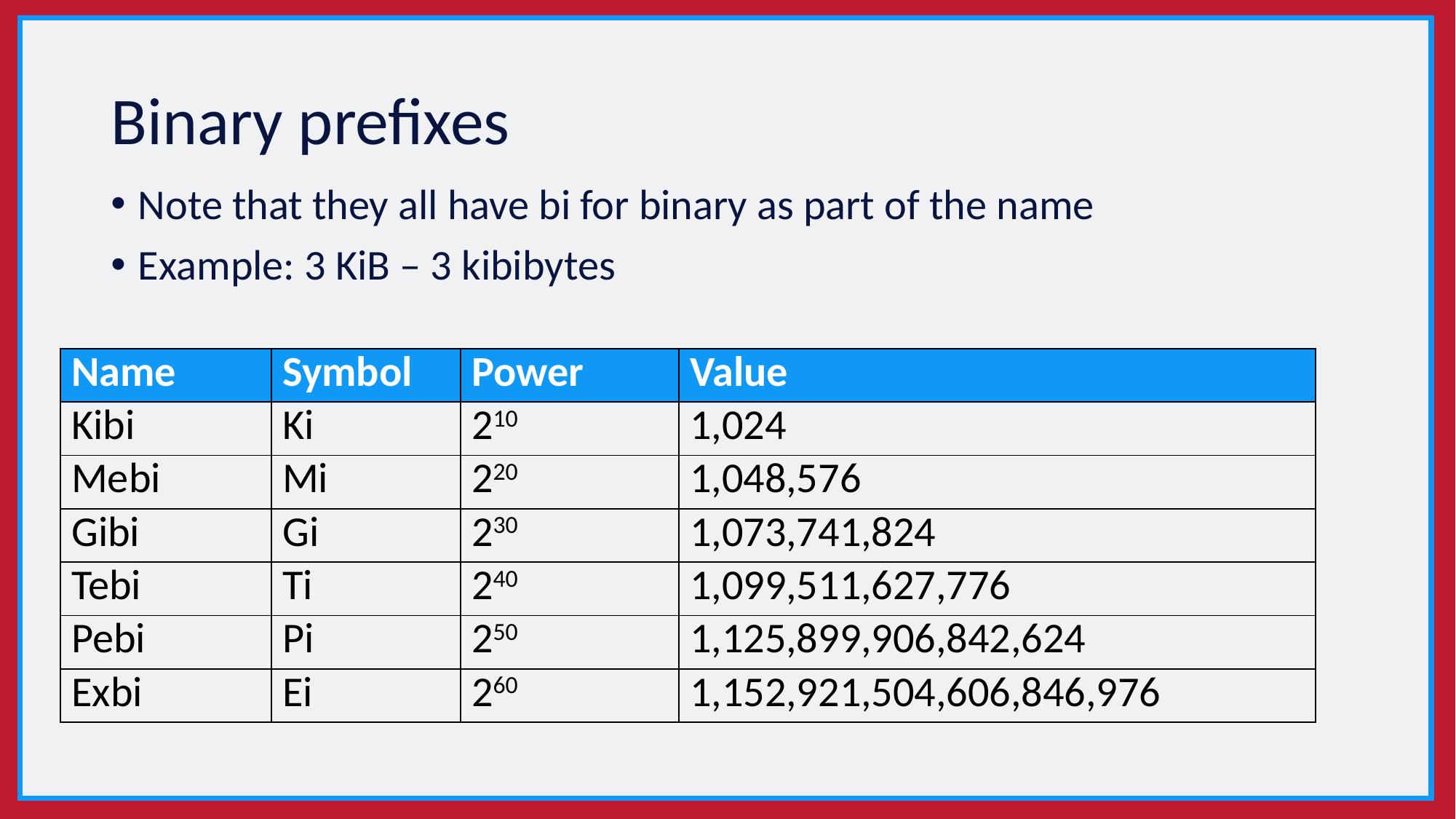

# Binary prefixes
Note that they all have bi for binary as part of the name
Example: 3 KiB – 3 kibibytes

| Name | Symbol | Power | Value |
| --- | --- | --- | --- |
| Kibi | Ki | 210 | 1,024 |
| Mebi | Mi | 220 | 1,048,576 |
| Gibi | Gi | 230 | 1,073,741,824 |
| Tebi | Ti | 240 | 1,099,511,627,776 |
| Pebi | Pi | 250 | 1,125,899,906,842,624 |
| Exbi | Ei | 260 | 1,152,921,504,606,846,976 |